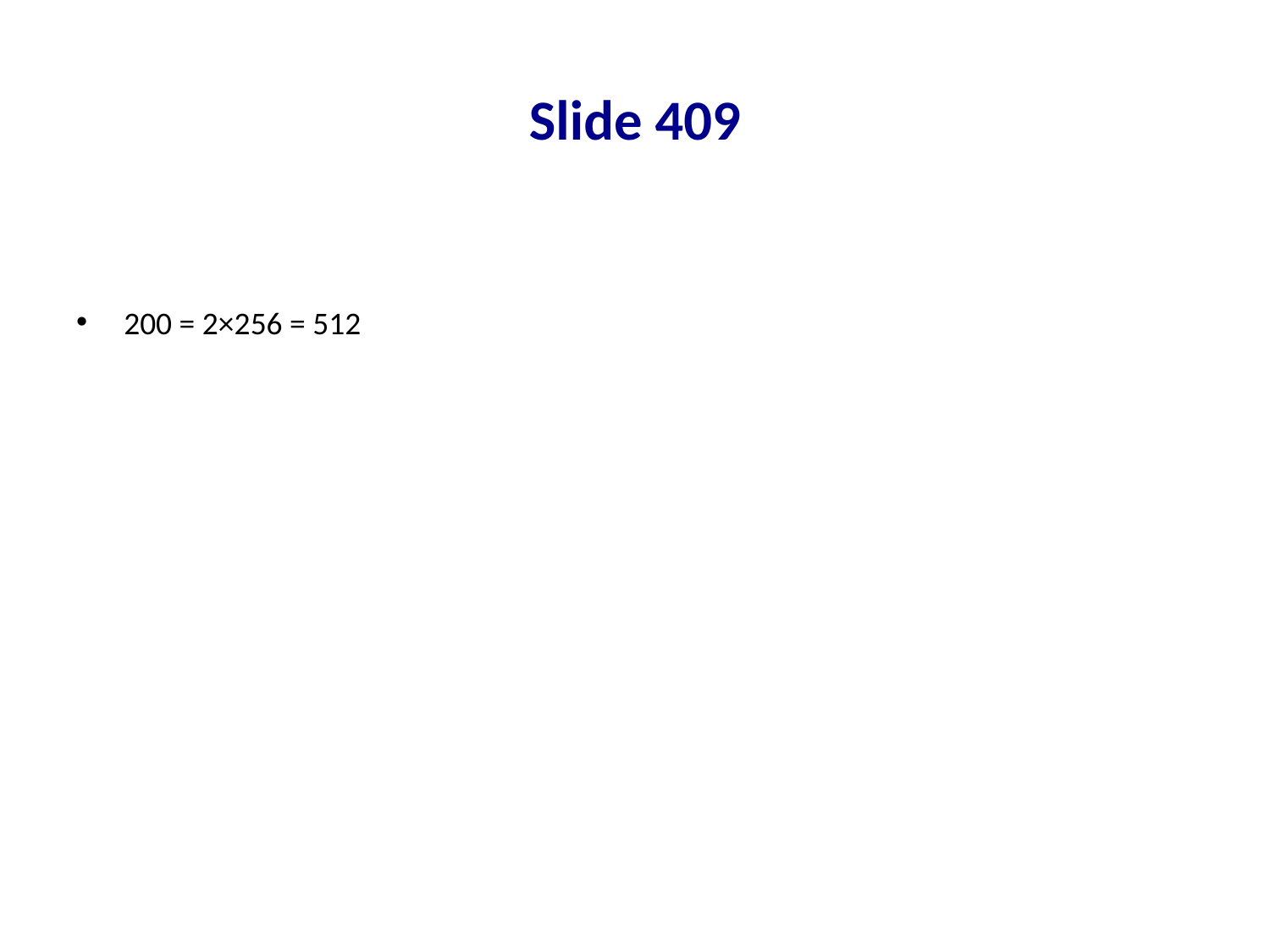

# Slide 409

200 = 2×256 = 512